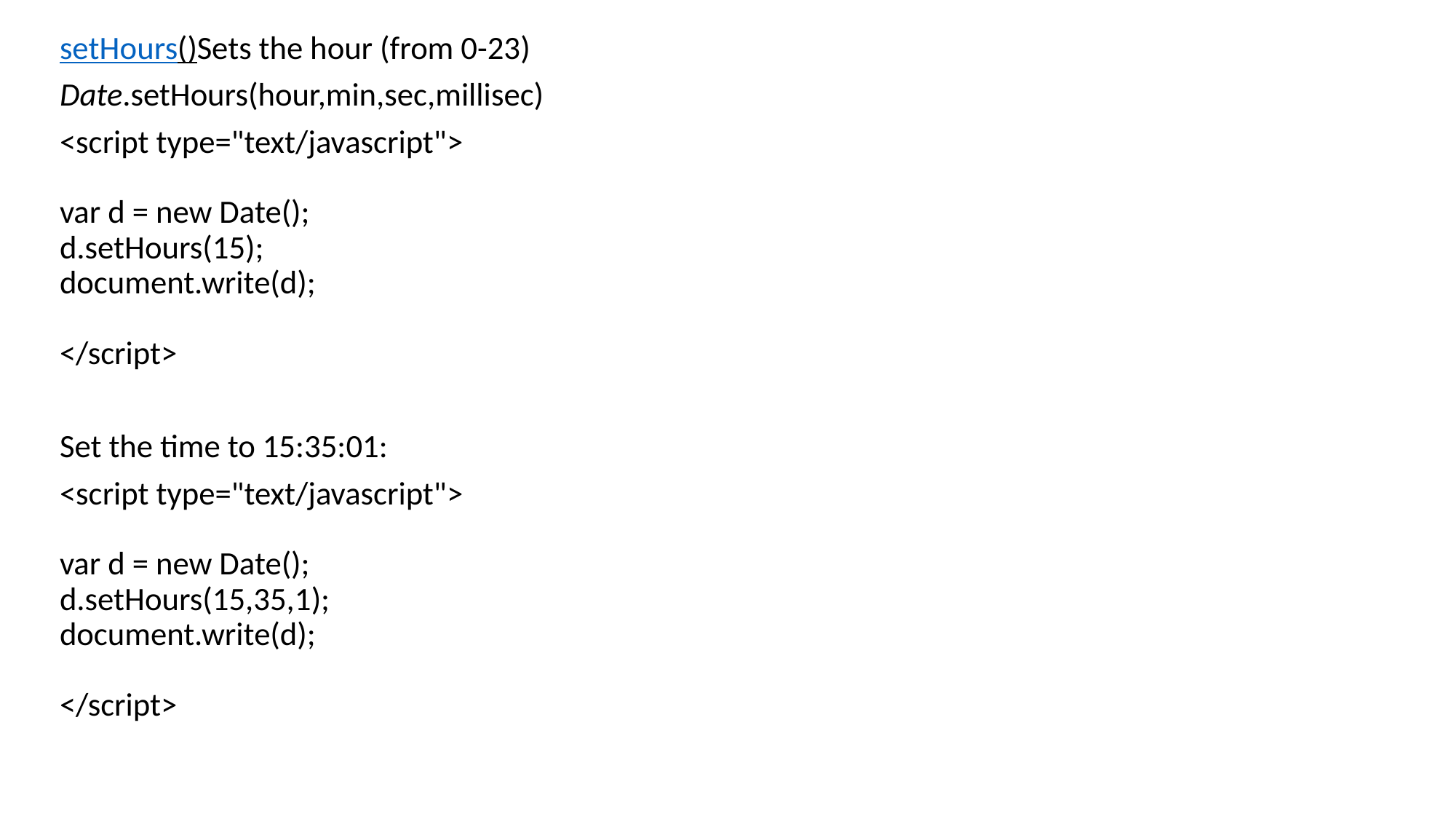

setHours()Sets the hour (from 0-23)
Date.setHours(hour,min,sec,millisec)
<script type="text/javascript">
var d = new Date();
d.setHours(15);
document.write(d);
</script>

Set the time to 15:35:01:
<script type="text/javascript">
var d = new Date();
d.setHours(15,35,1);
document.write(d);
</script>